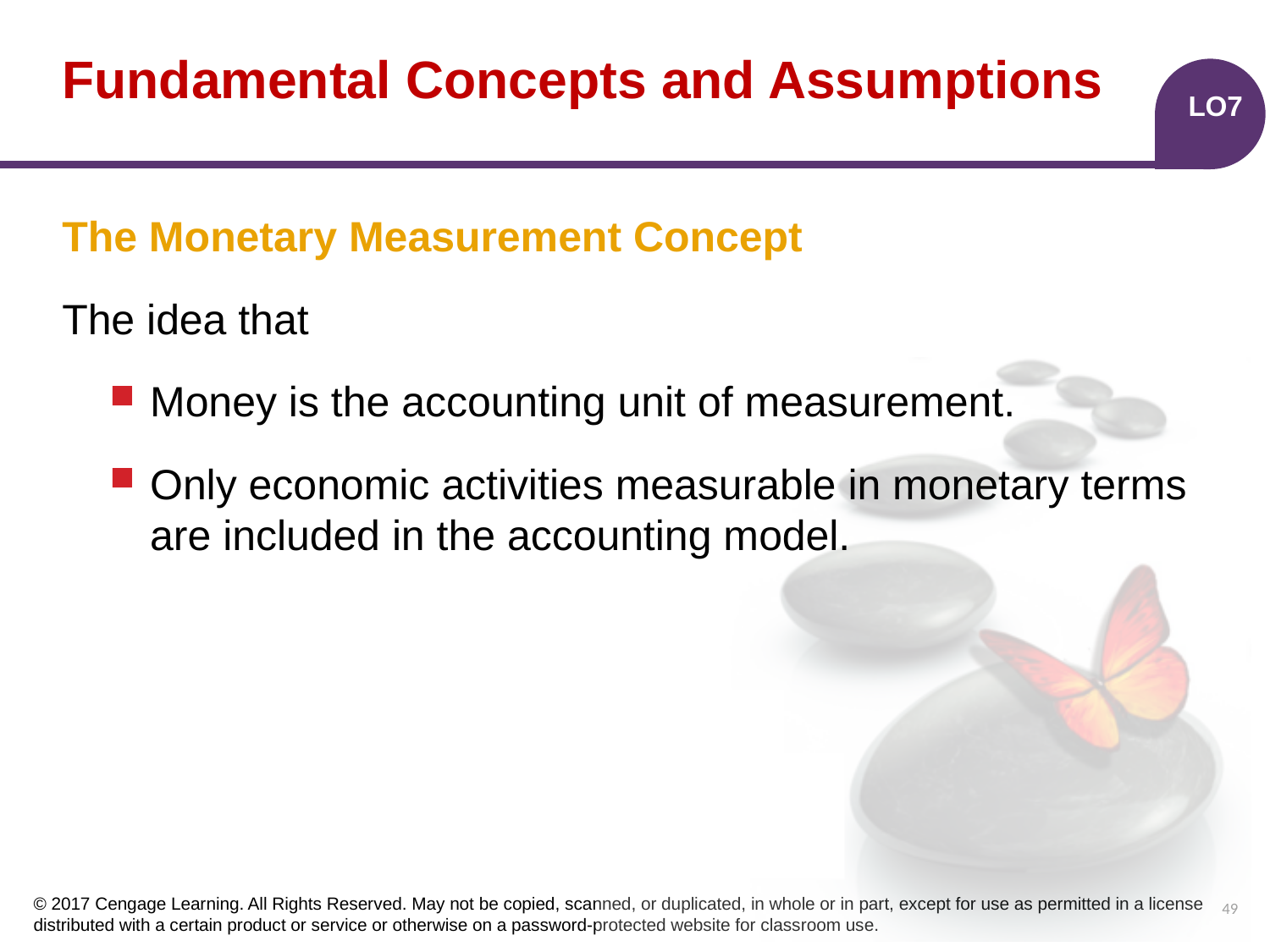

# Fundamental Concepts and Assumptions
LO7
The Monetary Measurement Concept
The idea that
Money is the accounting unit of measurement.
Only economic activities measurable in monetary terms are included in the accounting model.

49